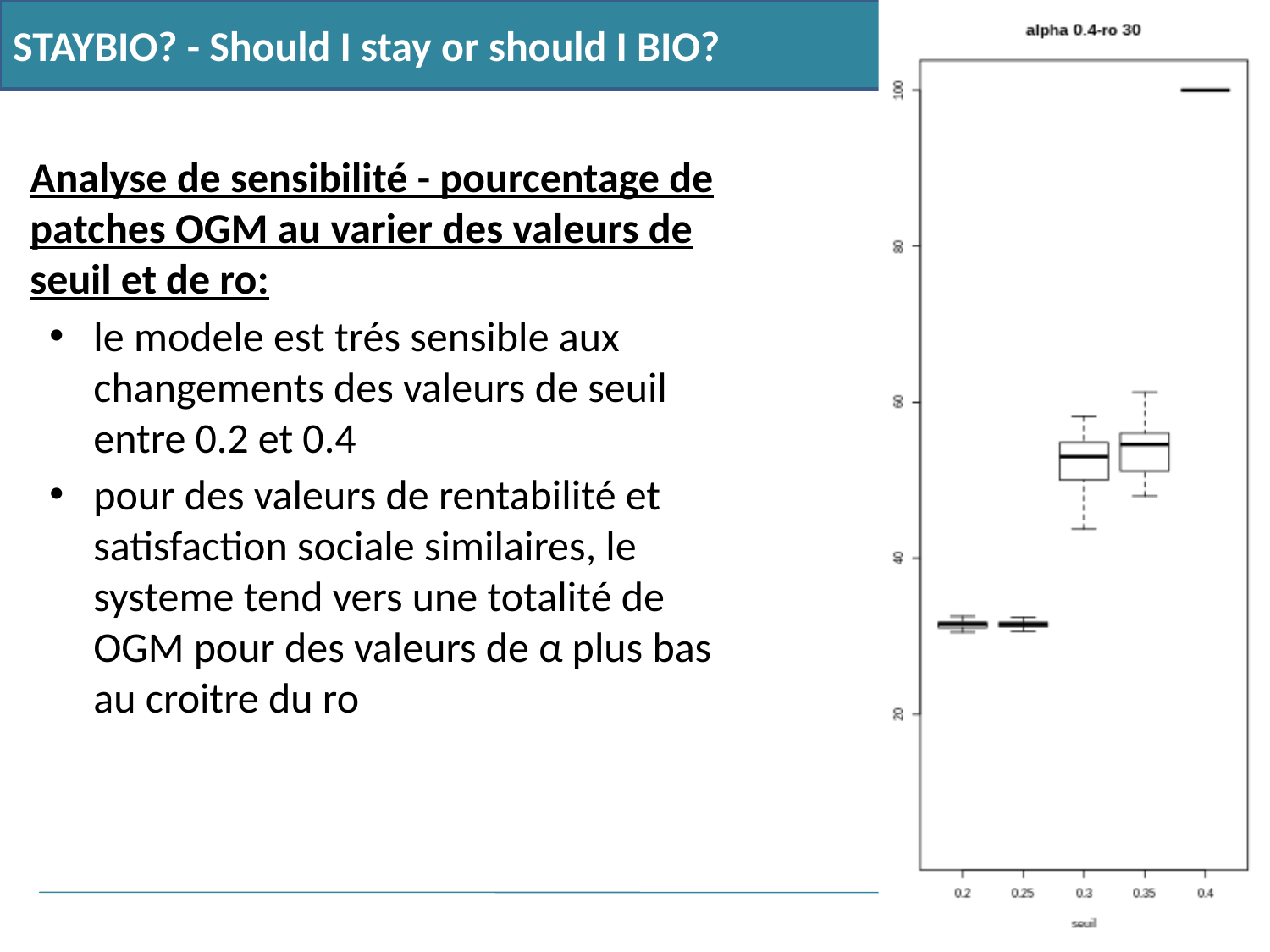

STAYBIO? - Should I stay or should I BIO?

Analyse de sensibilité - pourcentage de patches OGM au varier des valeurs de seuil et de ro:
le modele est trés sensible aux changements des valeurs de seuil entre 0.2 et 0.4
pour des valeurs de rentabilité et satisfaction sociale similaires, le systeme tend vers une totalité de OGM pour des valeurs de α plus bas au croitre du ro